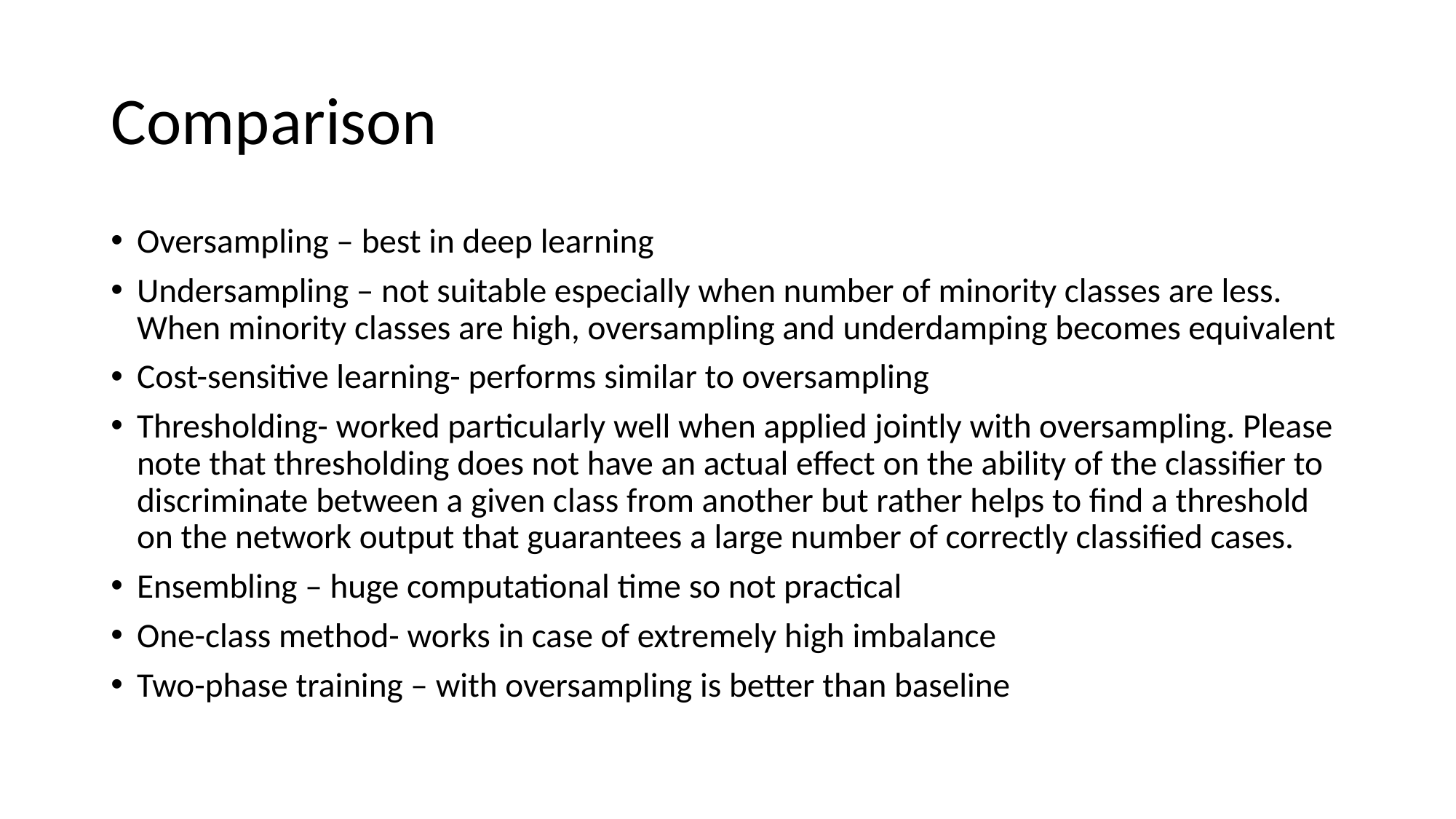

# Comparison
Oversampling – best in deep learning
Undersampling – not suitable especially when number of minority classes are less. When minority classes are high, oversampling and underdamping becomes equivalent
Cost-sensitive learning- performs similar to oversampling
Thresholding- worked particularly well when applied jointly with oversampling. Please note that thresholding does not have an actual effect on the ability of the classifier to discriminate between a given class from another but rather helps to find a threshold on the network output that guarantees a large number of correctly classified cases.
Ensembling – huge computational time so not practical
One-class method- works in case of extremely high imbalance
Two-phase training – with oversampling is better than baseline